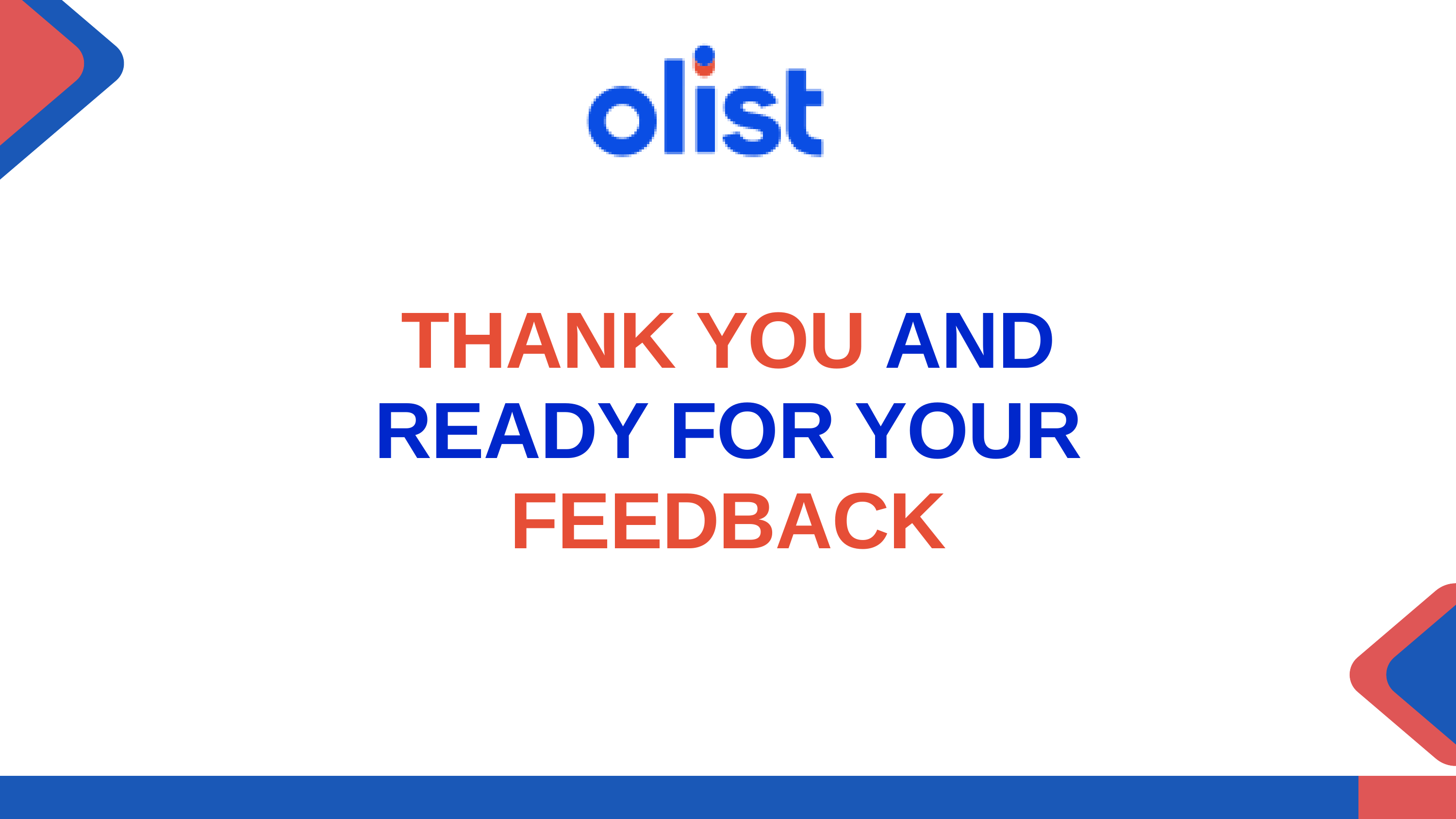

THANK YOU AND READY FOR YOUR FEEDBACK